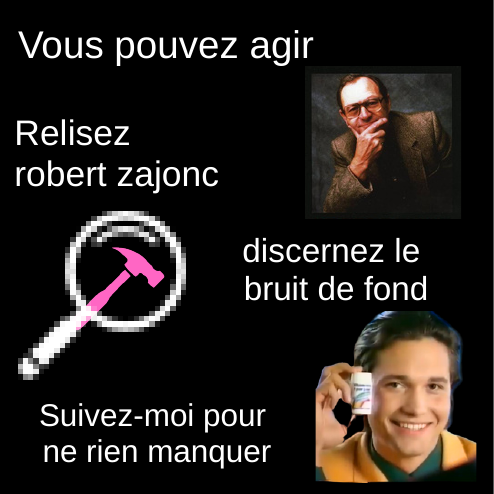

Vous pouvez agir

Relisez
robert zajonc

discernez le
bruit de fond

Suivez-moi pour
ne rien manquer